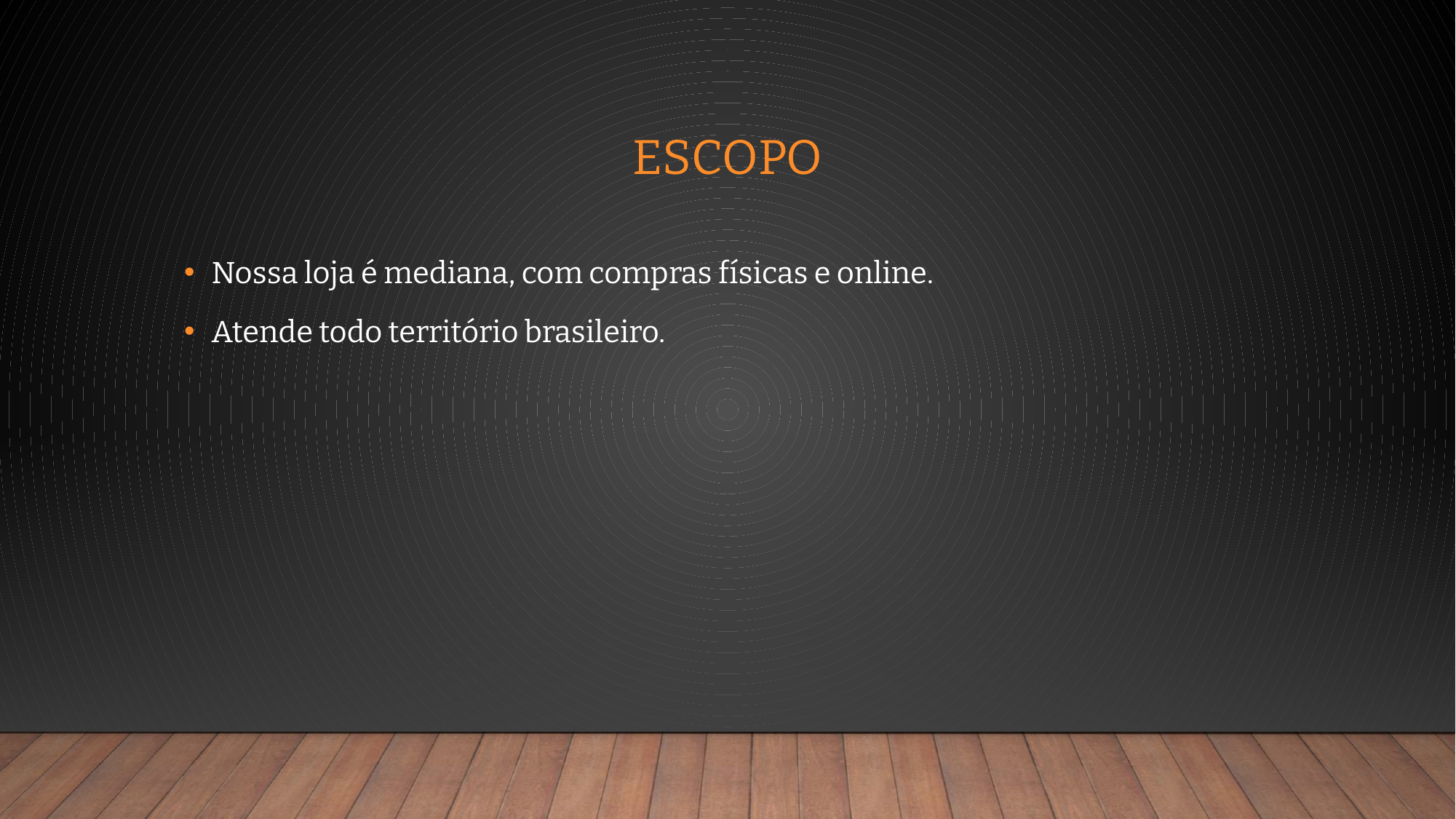

# Escopo
Nossa loja é mediana, com compras físicas e online.
Atende todo território brasileiro.